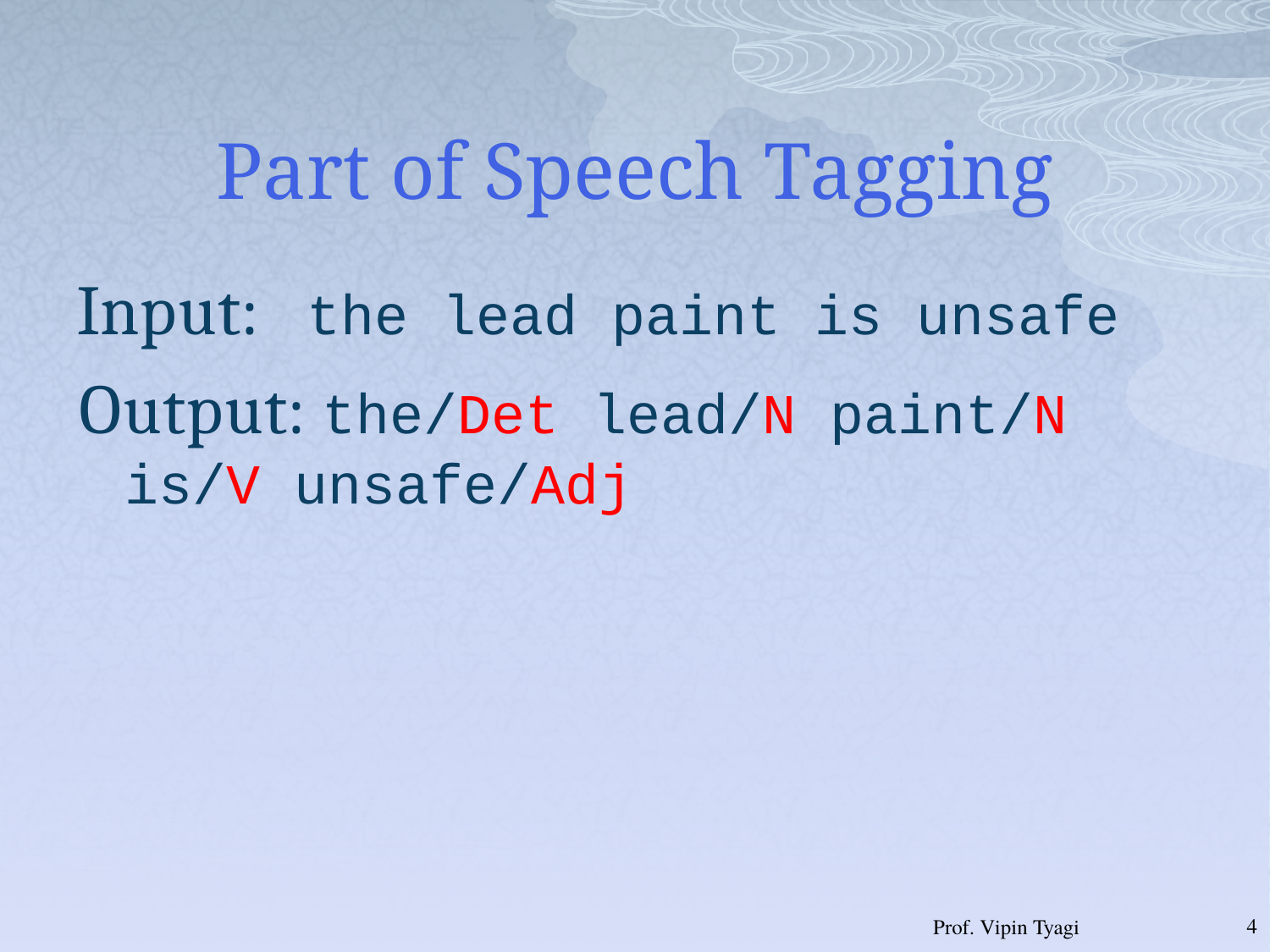

# Part of Speech Tagging
Input:   the lead paint is unsafe
Output: the/Det lead/N paint/N is/V unsafe/Adj
Prof. Vipin Tyagi
4